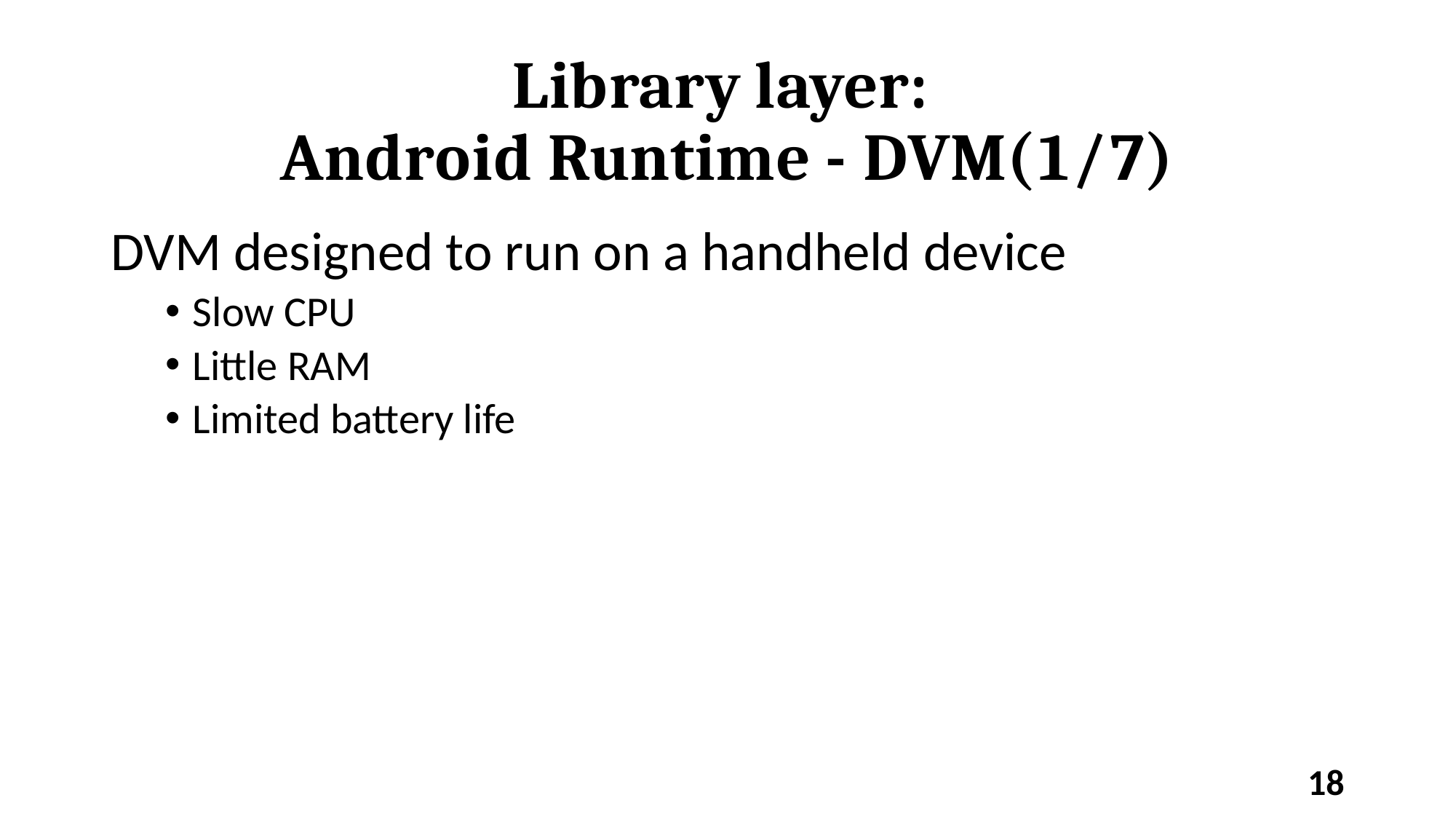

# Library layer: Android Runtime - DVM(1/7)
DVM designed to run on a handheld device
Slow CPU
Little RAM
Limited battery life
18